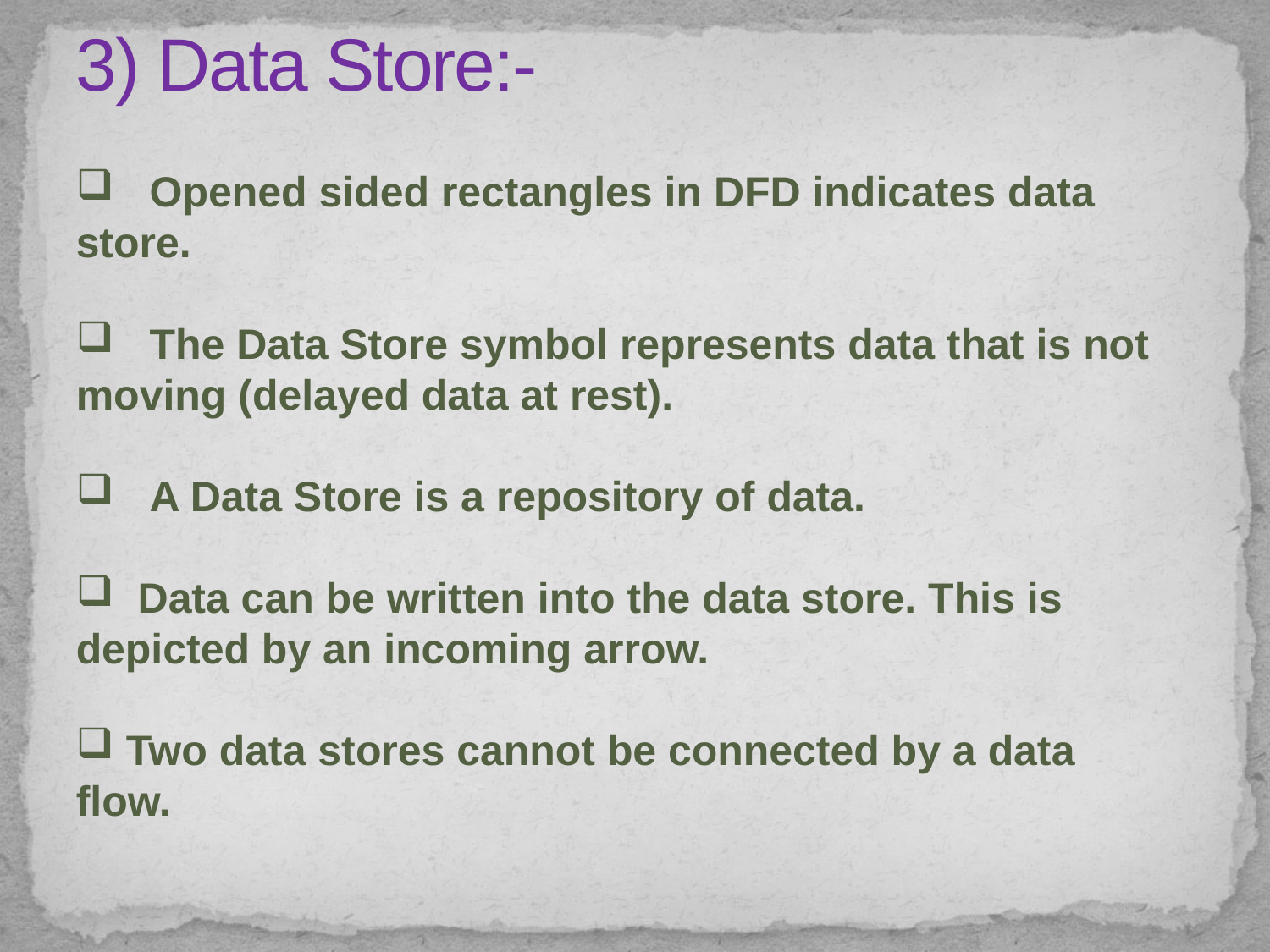

# 3) Data Store:-
   Opened sided rectangles in DFD indicates data store.

   The Data Store symbol represents data that is not moving (delayed data at rest).

   A Data Store is a repository of data.

  Data can be written into the data store. This is depicted by an incoming arrow.

 Two data stores cannot be connected by a data flow.